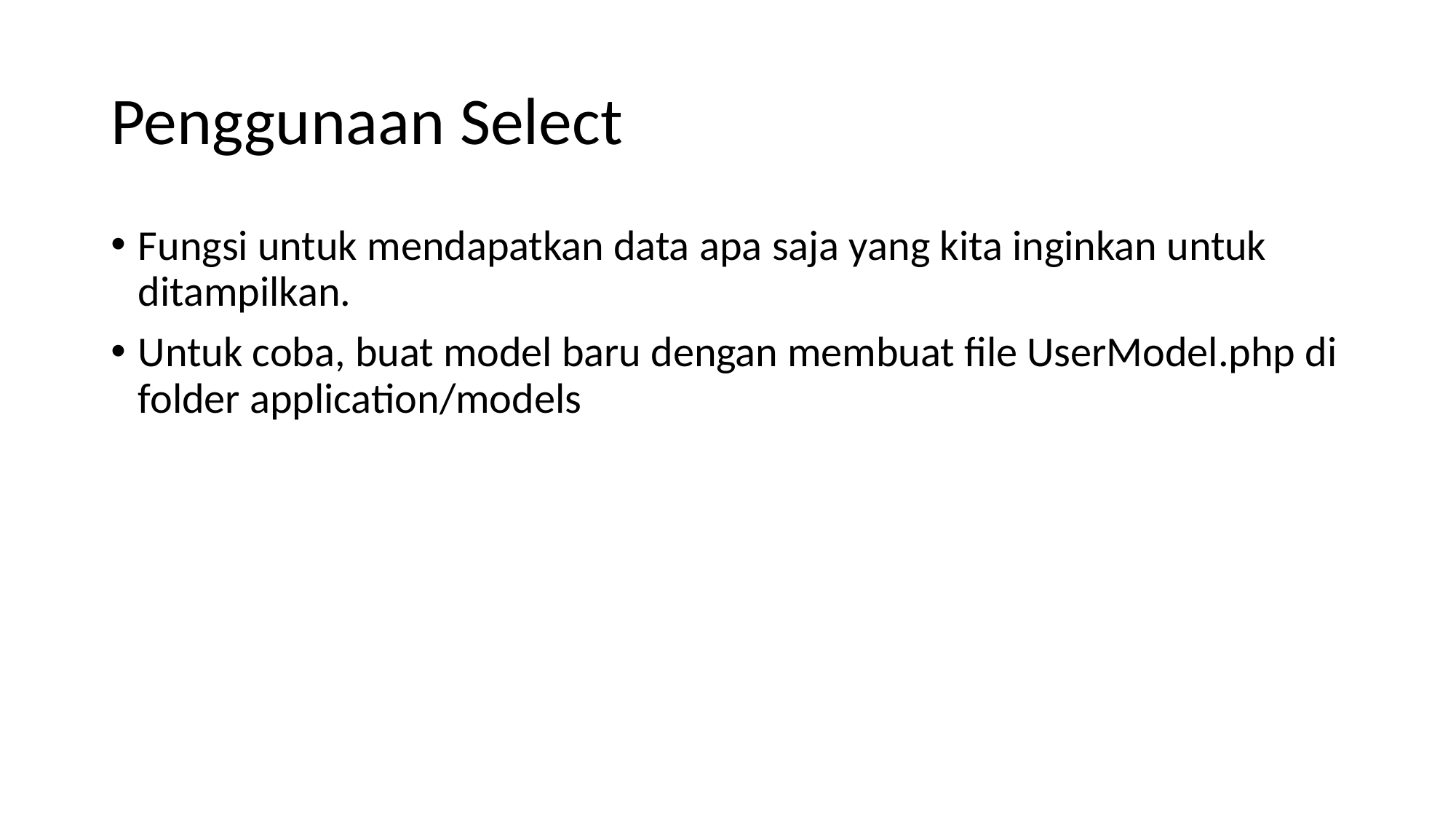

# Penggunaan Select
Fungsi untuk mendapatkan data apa saja yang kita inginkan untuk ditampilkan.
Untuk coba, buat model baru dengan membuat file UserModel.php di folder application/models